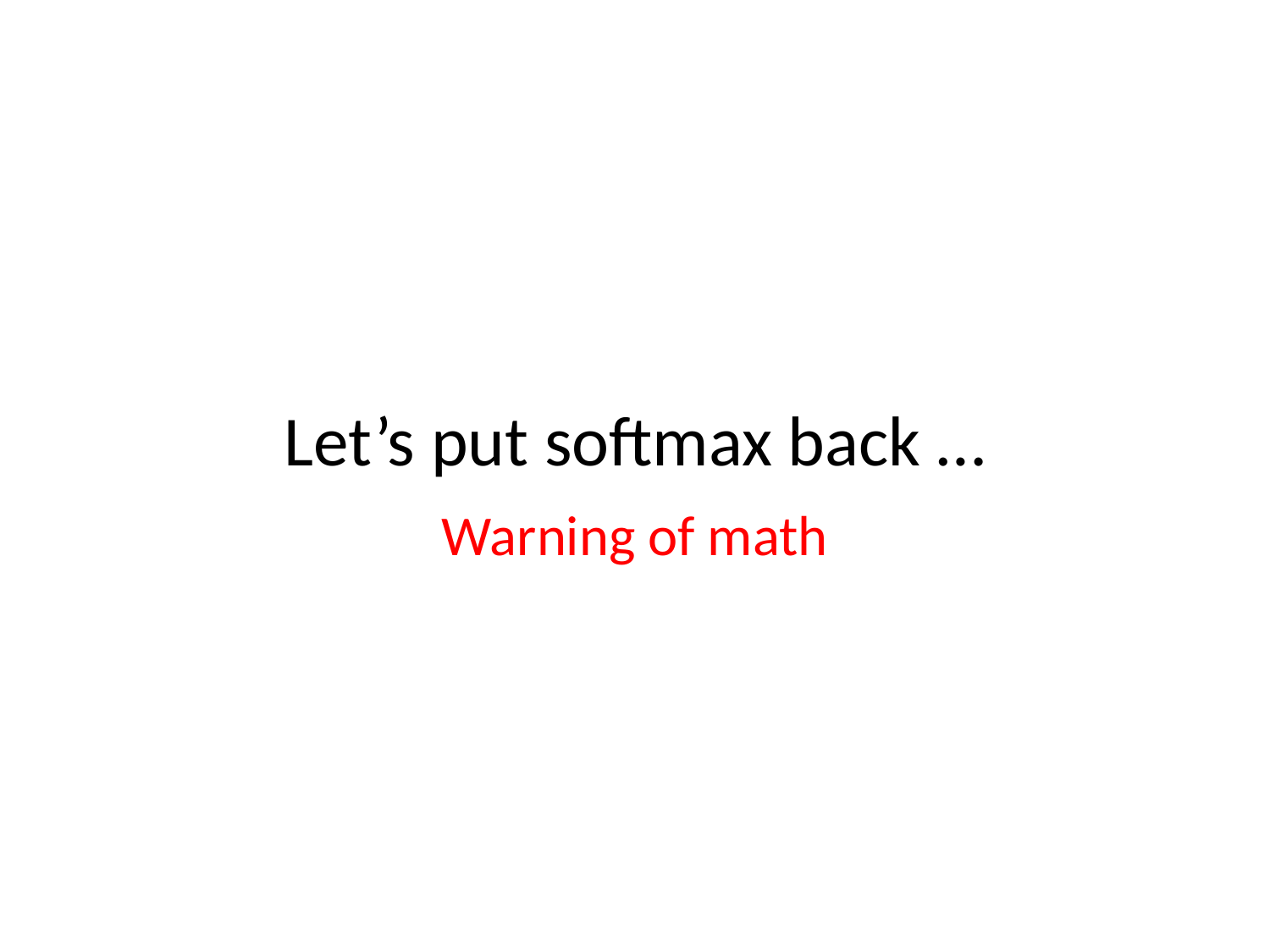

# Let’s put softmax back …
Warning of math